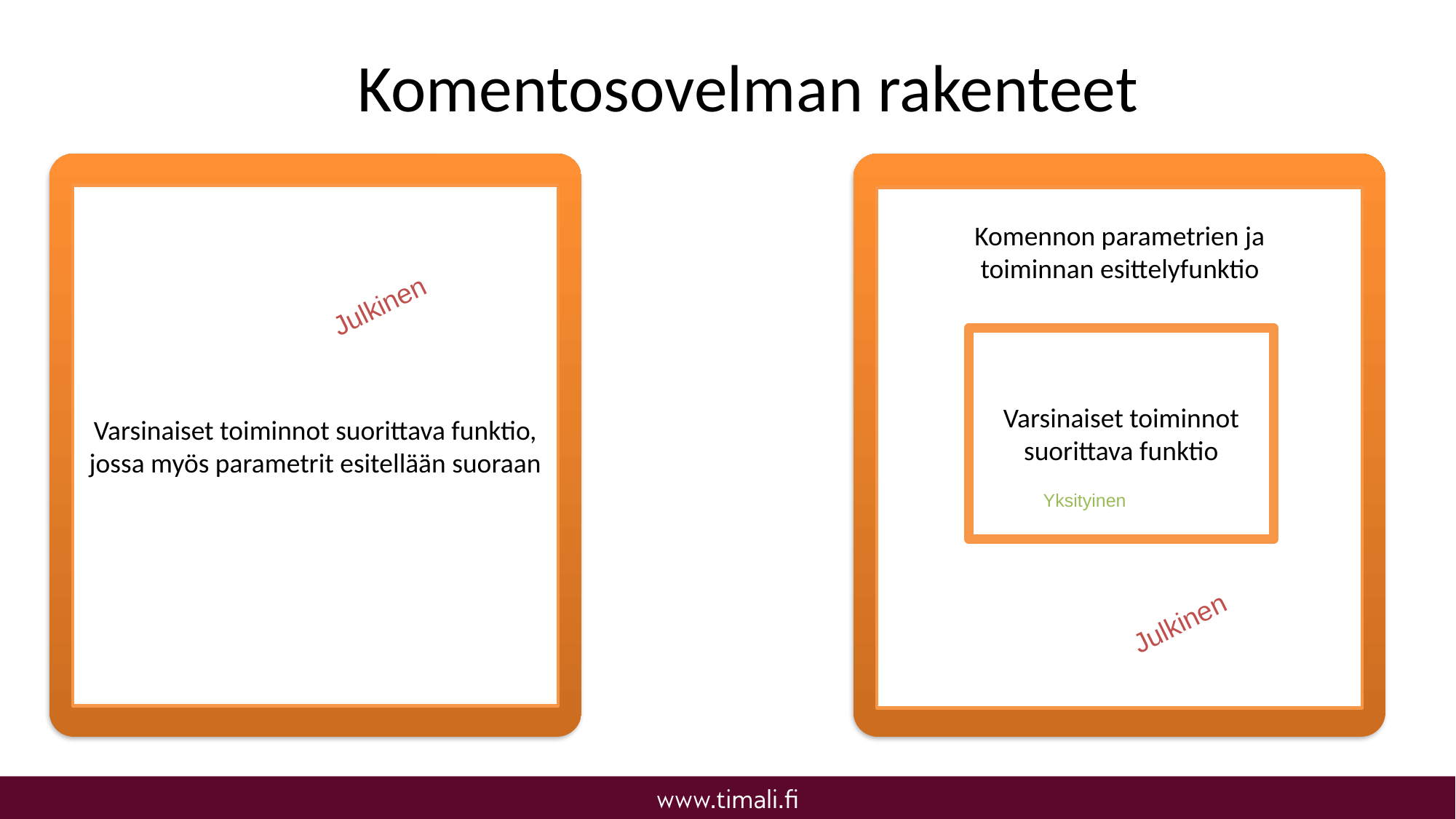

# Komentosovelman rakenteet

Varsinaiset toiminnot suorittava funktio, jossa myös parametrit esitellään suoraan

Komennon parametrien ja toiminnan esittelyfunktio
Julkinen
Varsinaiset toiminnot suorittava funktio
Yksityinen
Julkinen